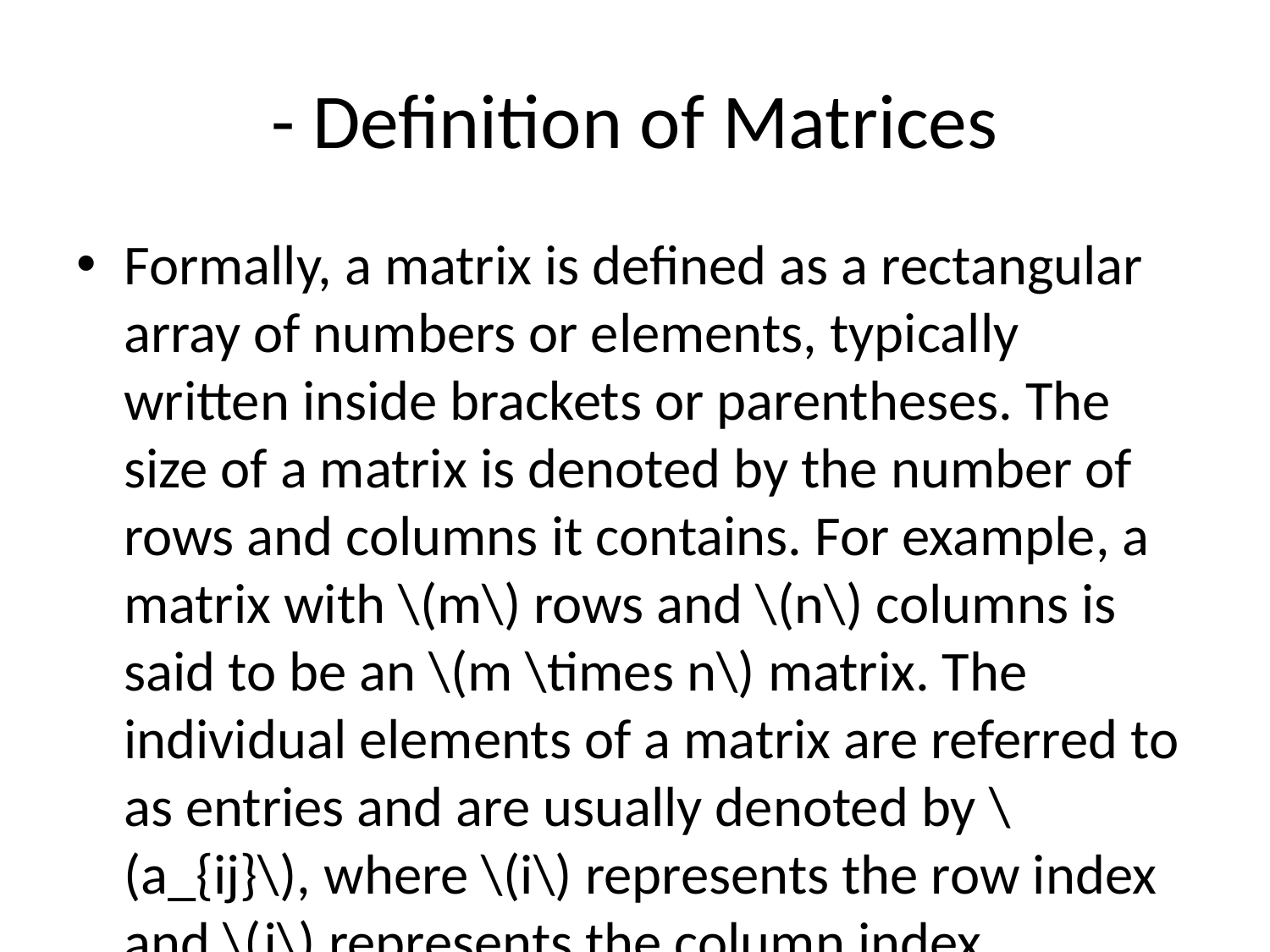

# - Definition of Matrices
Formally, a matrix is defined as a rectangular array of numbers or elements, typically written inside brackets or parentheses. The size of a matrix is denoted by the number of rows and columns it contains. For example, a matrix with \(m\) rows and \(n\) columns is said to be an \(m \times n\) matrix. The individual elements of a matrix are referred to as entries and are usually denoted by \(a_{ij}\), where \(i\) represents the row index and \(j\) represents the column index.